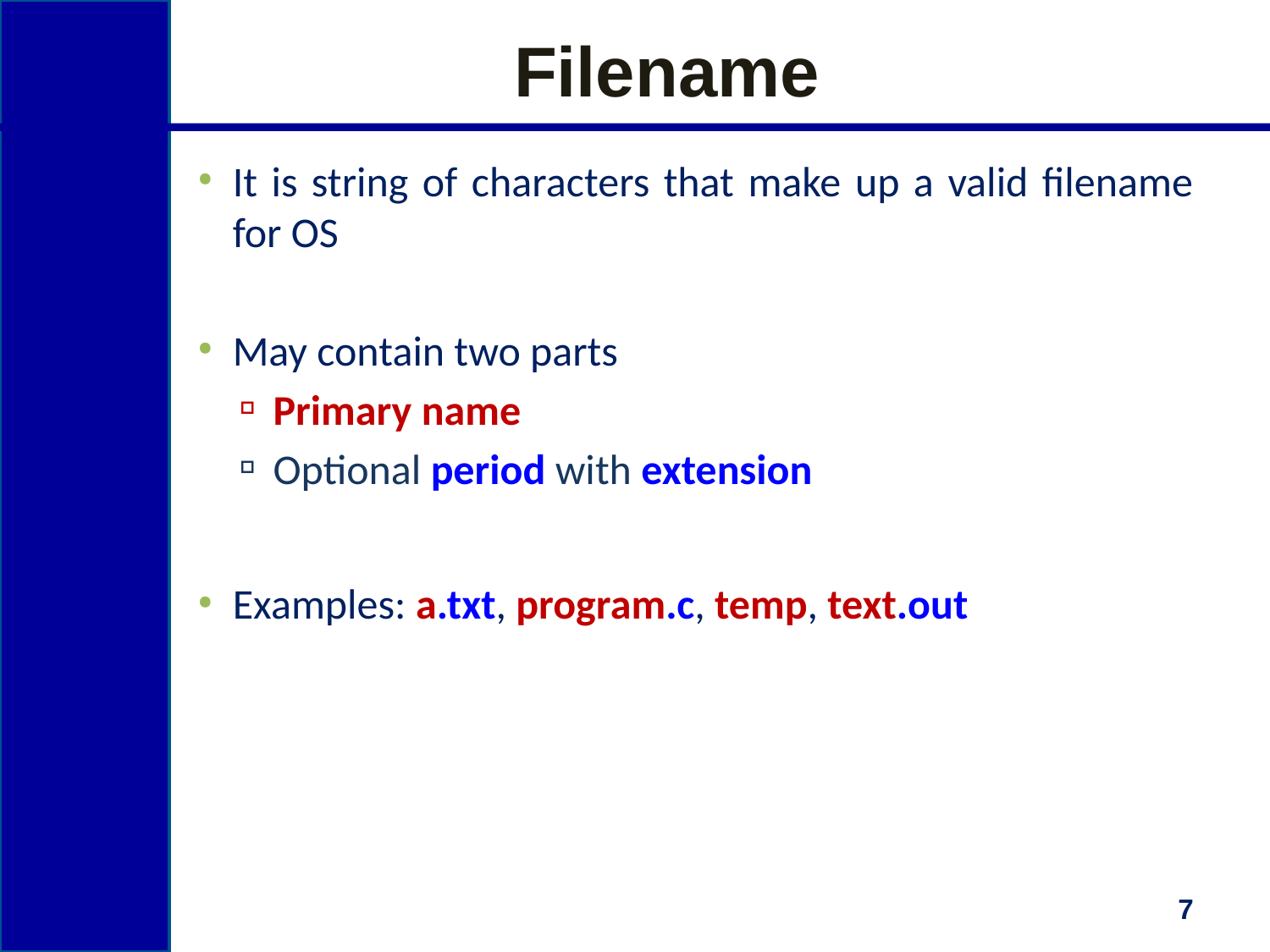

# Filename
It is string of characters that make up a valid filename for OS

May contain two parts
Primary name
Optional period with extension

Examples: a.txt, program.c, temp, text.out

7